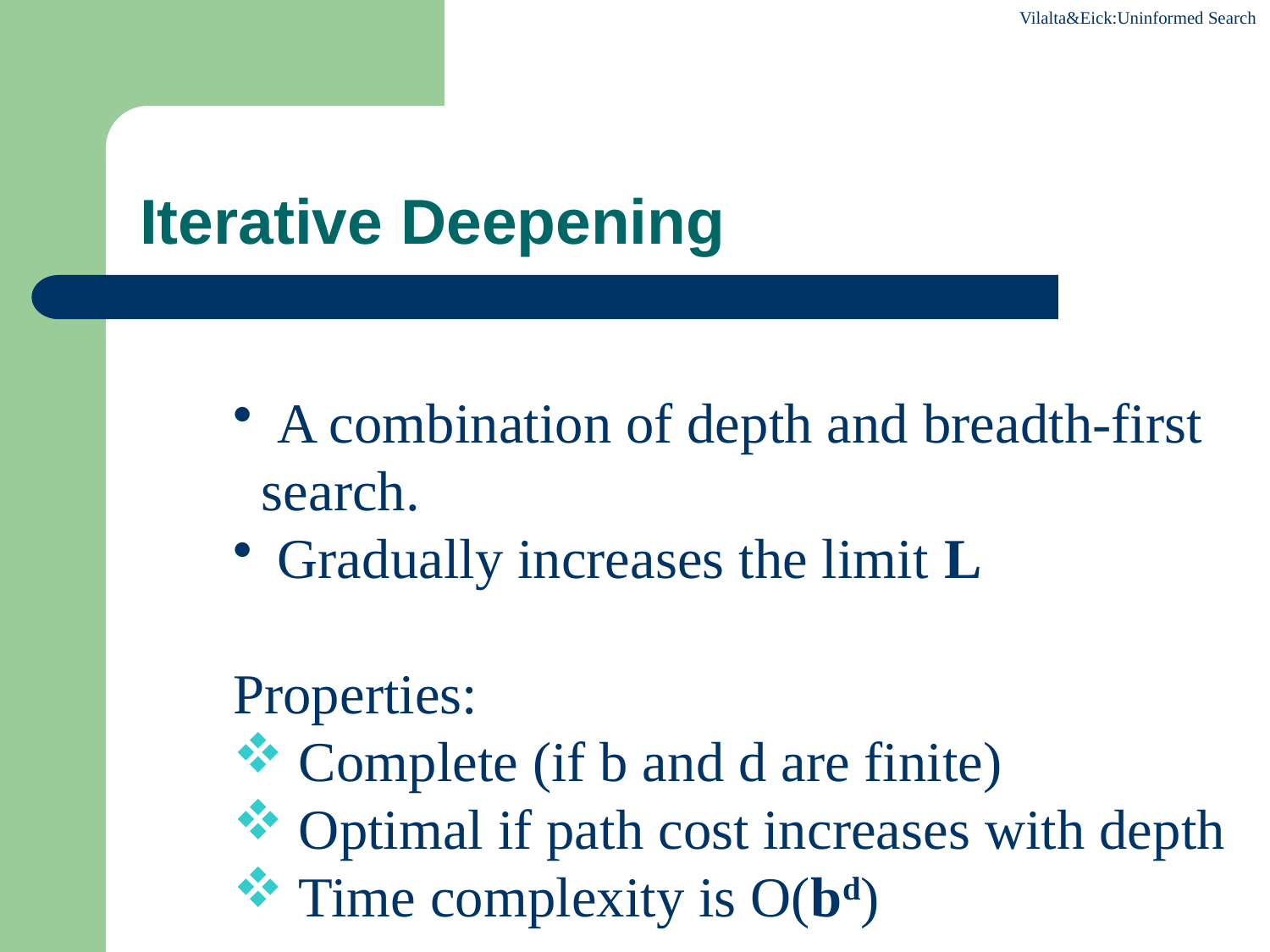

# Iterative Deepening
 A combination of depth and breadth-first
  search.
 Gradually increases the limit L

Properties:
 Complete (if b and d are finite)
 Optimal if path cost increases with depth
 Time complexity is O(bd)